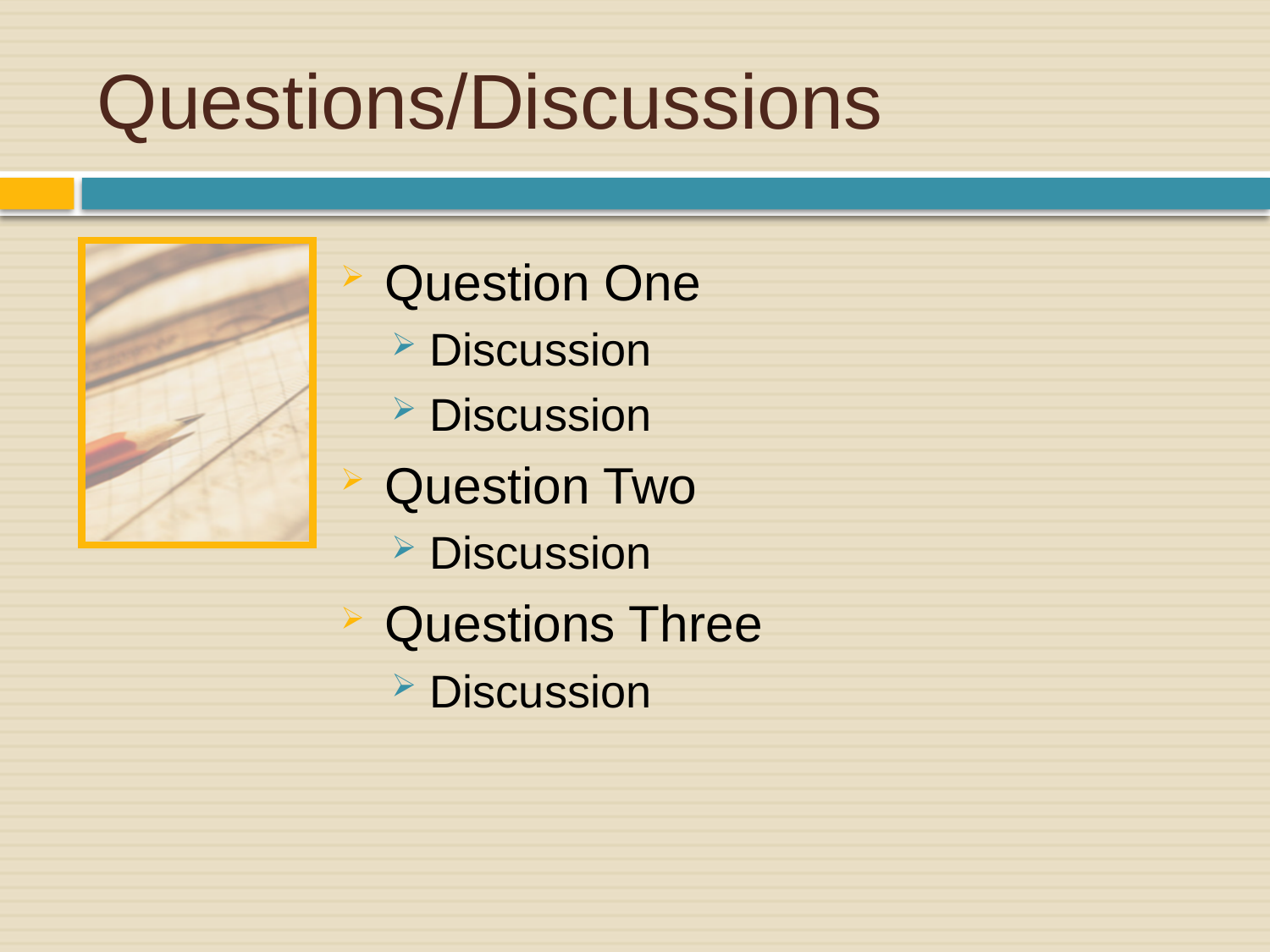

# Questions/Discussions
Question One
Discussion
Discussion
Question Two
Discussion
Questions Three
Discussion